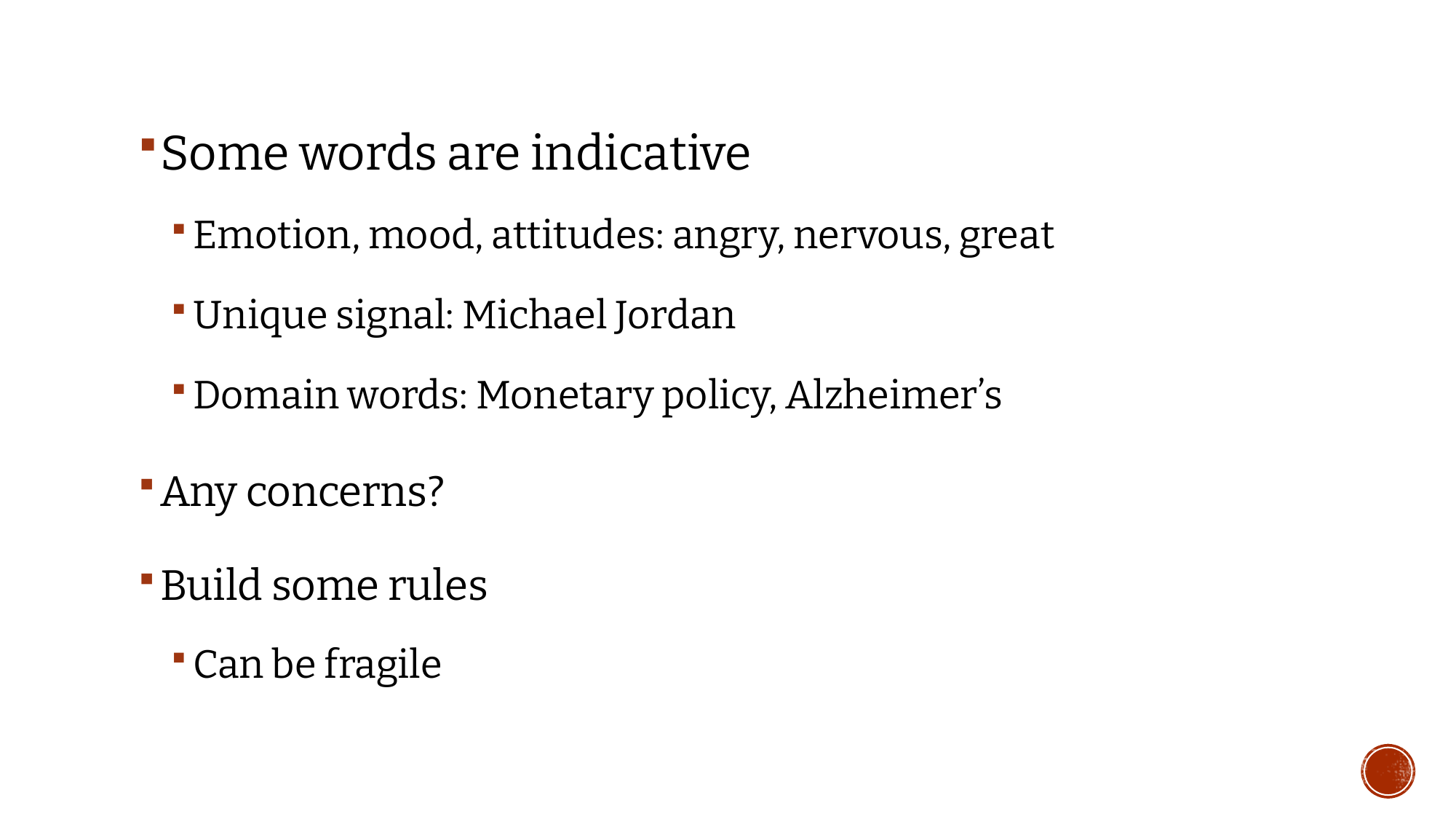

Some words are indicative
Emotion, mood, attitudes: angry, nervous, great
Unique signal: Michael Jordan
Domain words: Monetary policy, Alzheimer’s
Any concerns?
Build some rules
Can be fragile